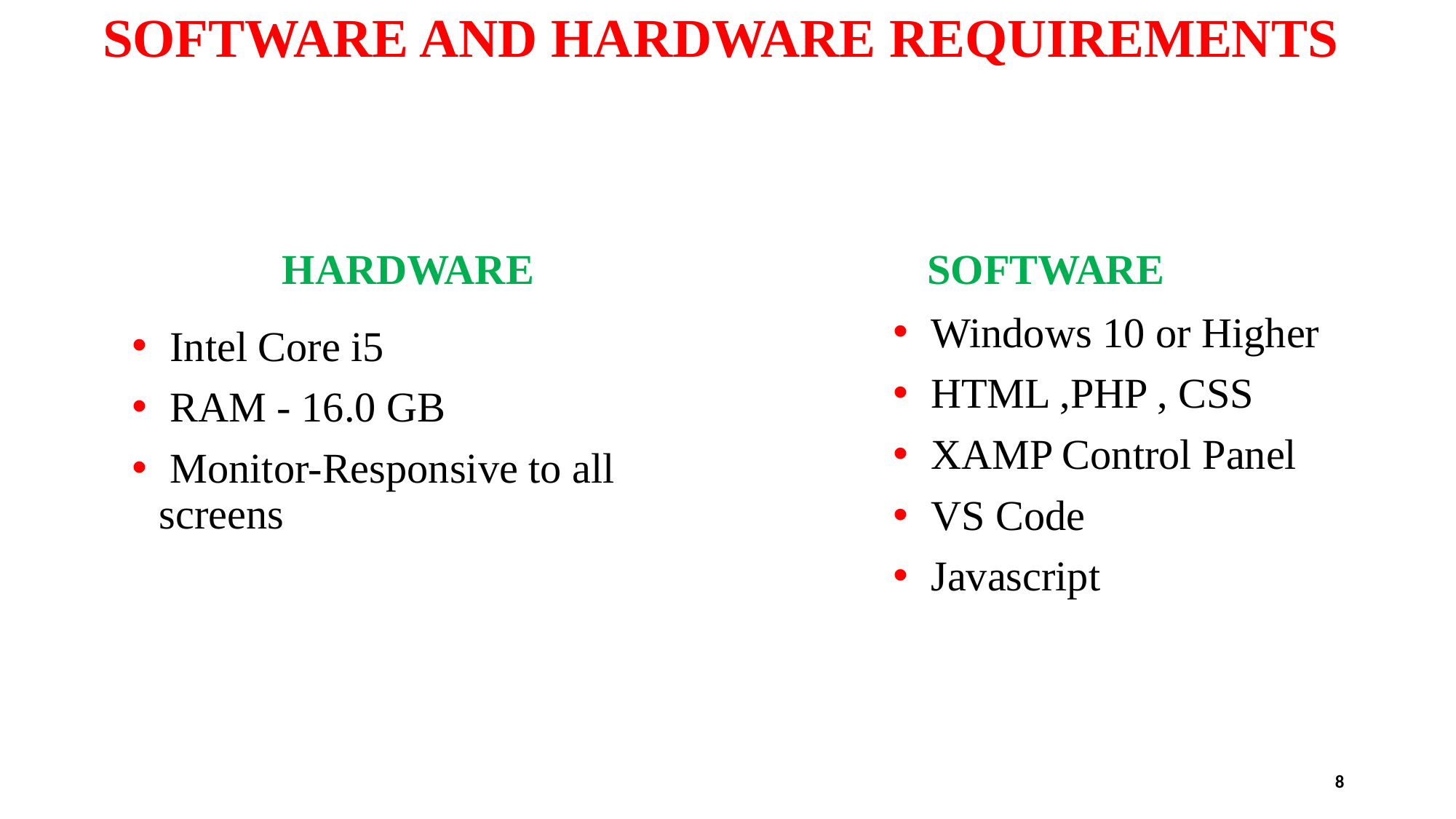

# SOFTWARE AND HARDWARE REQUIREMENTS
HARDWARE
SOFTWARE
 Windows 10 or Higher
 HTML ,PHP , CSS
 XAMP Control Panel
 VS Code
 Javascript
 Intel Core i5
 RAM - 16.0 GB
 Monitor-Responsive to all screens

8